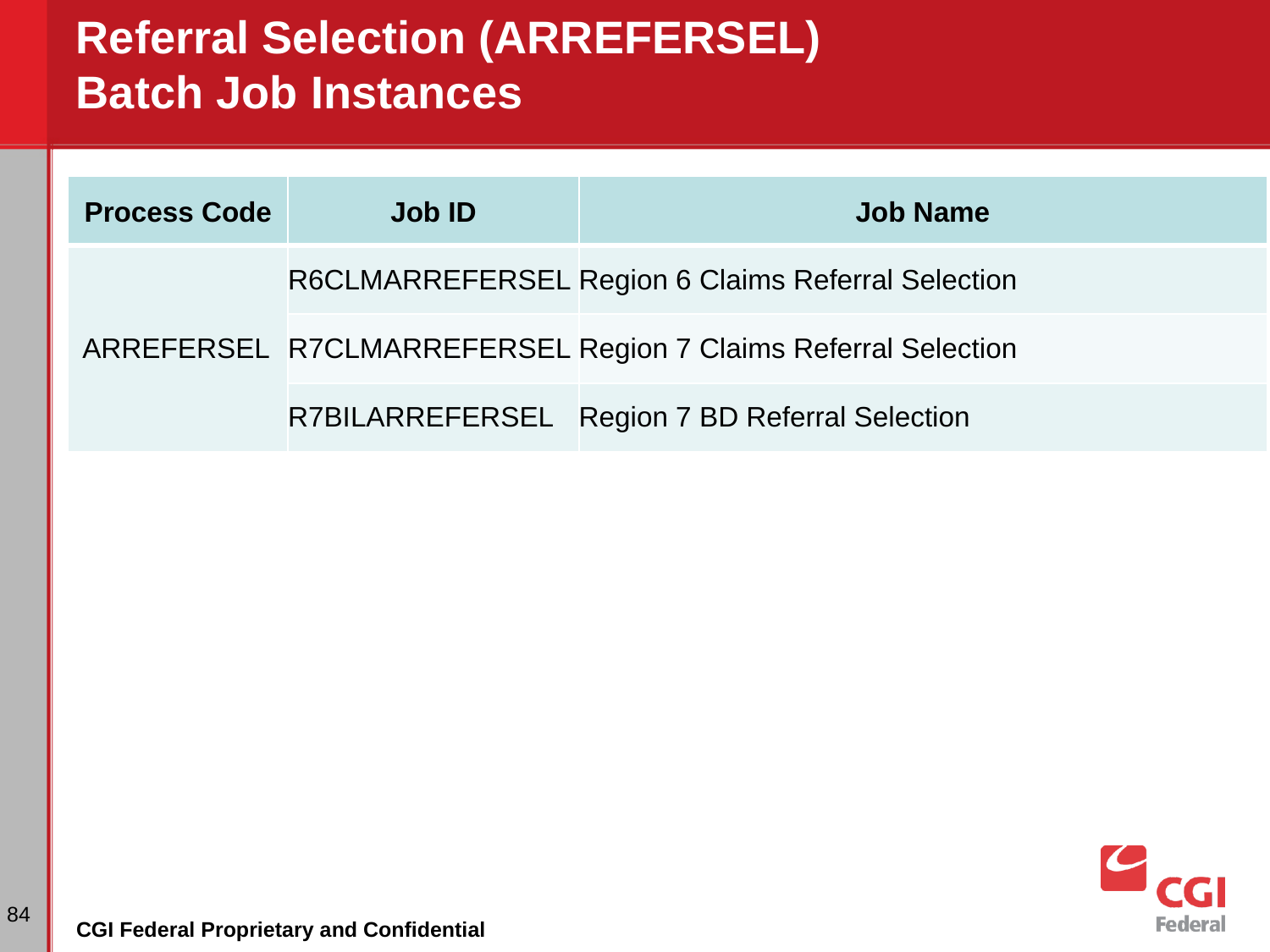

# Referral Selection (ARREFERSEL) Batch Job Instances
| Process Code | Job ID | Job Name |
| --- | --- | --- |
| ARREFERSEL | R6CLMARREFERSEL | Region 6 Claims Referral Selection |
|  | R7CLMARREFERSEL | Region 7 Claims Referral Selection |
|  | R7BILARREFERSEL | Region 7 BD Referral Selection |
84
CGI Federal Proprietary and Confidential
CGI Federal Proprietary and Confidential